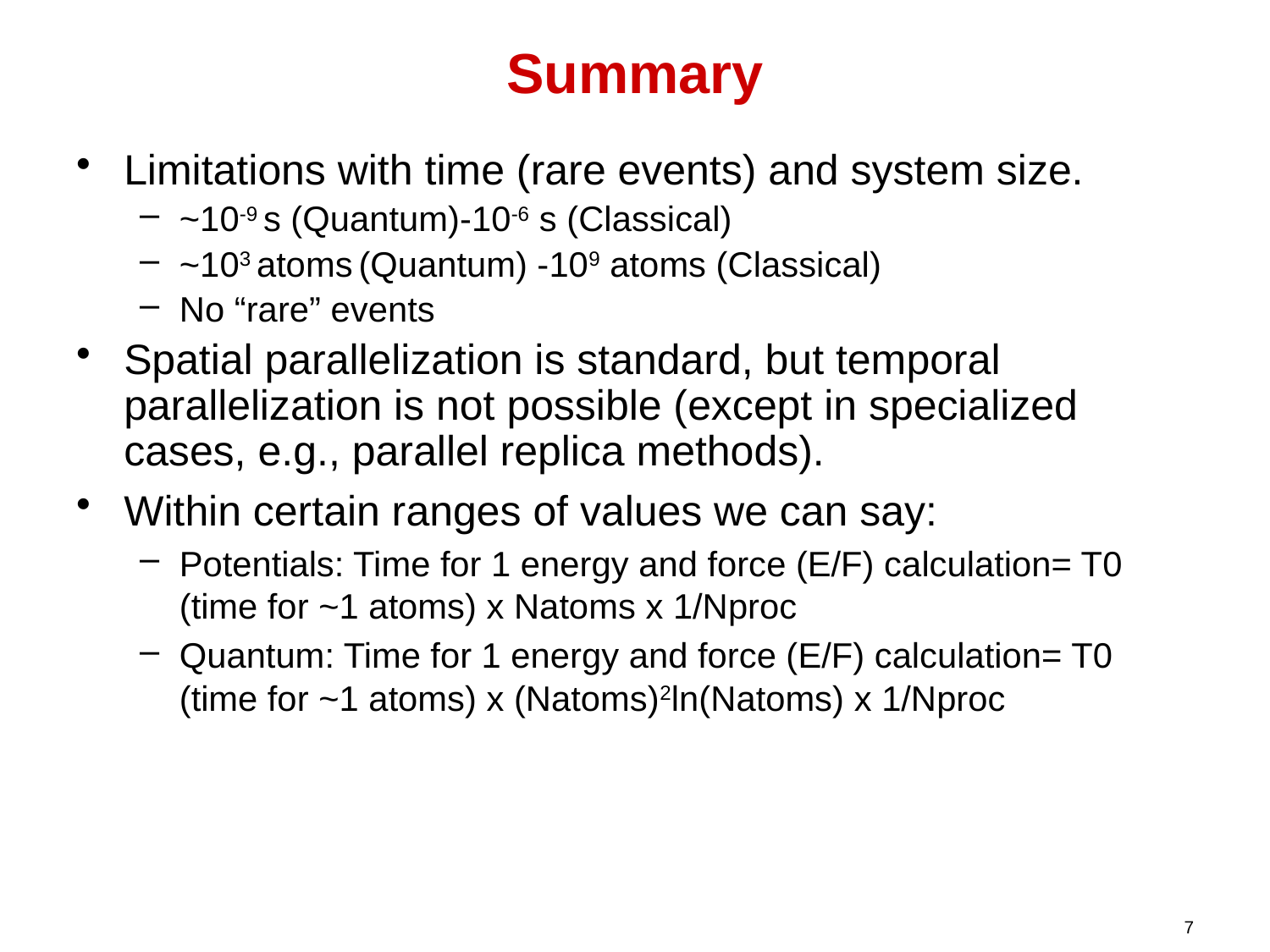

# Summary
Limitations with time (rare events) and system size.
~10-9 s (Quantum)-10-6 s (Classical)
~103 atoms (Quantum) -109 atoms (Classical)
No “rare” events
Spatial parallelization is standard, but temporal parallelization is not possible (except in specialized cases, e.g., parallel replica methods).
Within certain ranges of values we can say:
Potentials: Time for 1 energy and force (E/F) calculation= T0 (time for ~1 atoms) x Natoms x 1/Nproc
Quantum: Time for 1 energy and force (E/F) calculation= T0 (time for ~1 atoms) x (Natoms)2ln(Natoms) x 1/Nproc

7